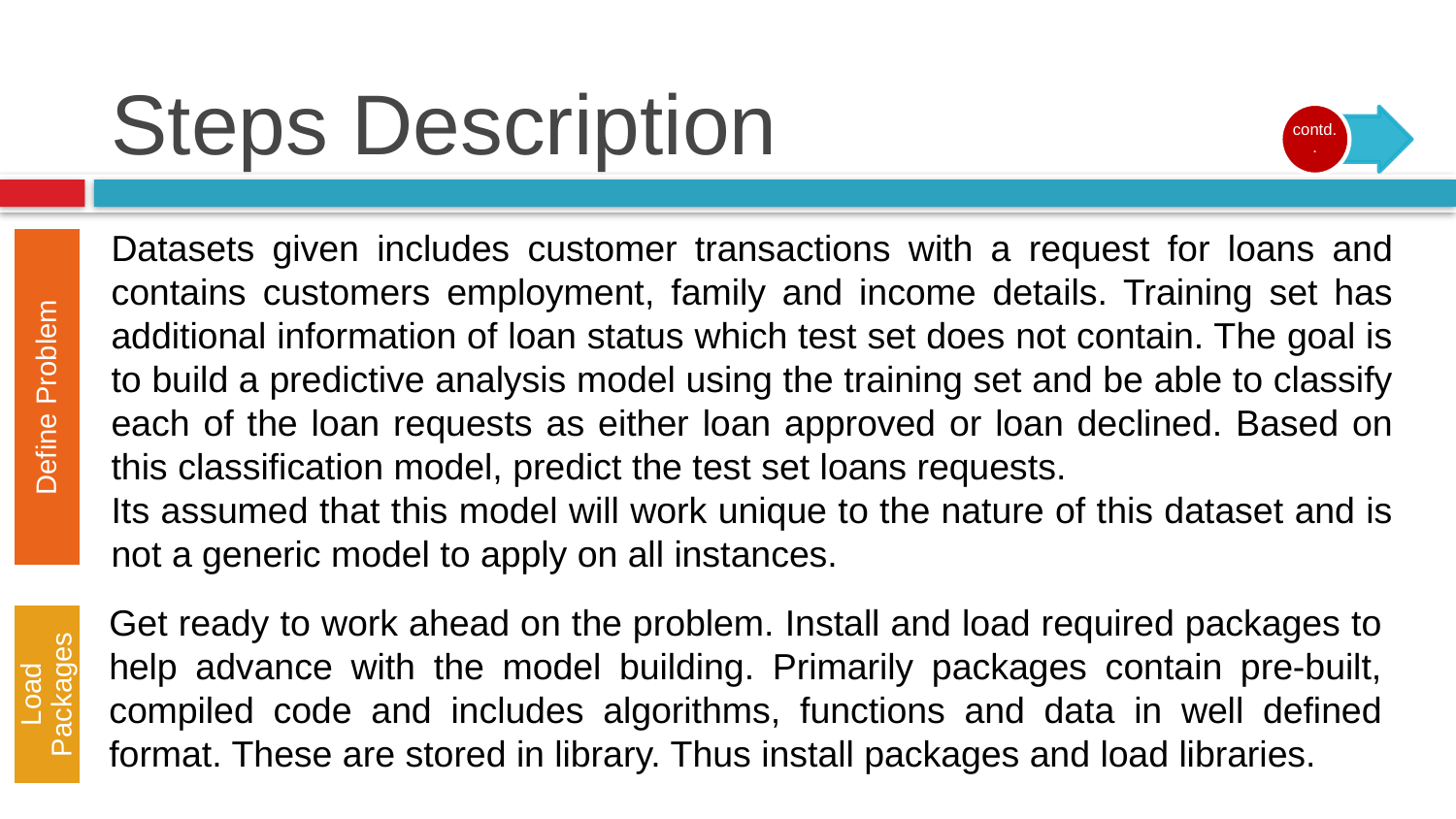

# Steps Description
contd..
Datasets given includes customer transactions with a request for loans and contains customers employment, family and income details. Training set has additional information of loan status which test set does not contain. The goal is to build a predictive analysis model using the training set and be able to classify each of the loan requests as either loan approved or loan declined. Based on this classification model, predict the test set loans requests.
Its assumed that this model will work unique to the nature of this dataset and is not a generic model to apply on all instances.

Define Problem
Get ready to work ahead on the problem. Install and load required packages to help advance with the model building. Primarily packages contain pre-built, compiled code and includes algorithms, functions and data in well defined format. These are stored in library. Thus install packages and load libraries.

Load Packages